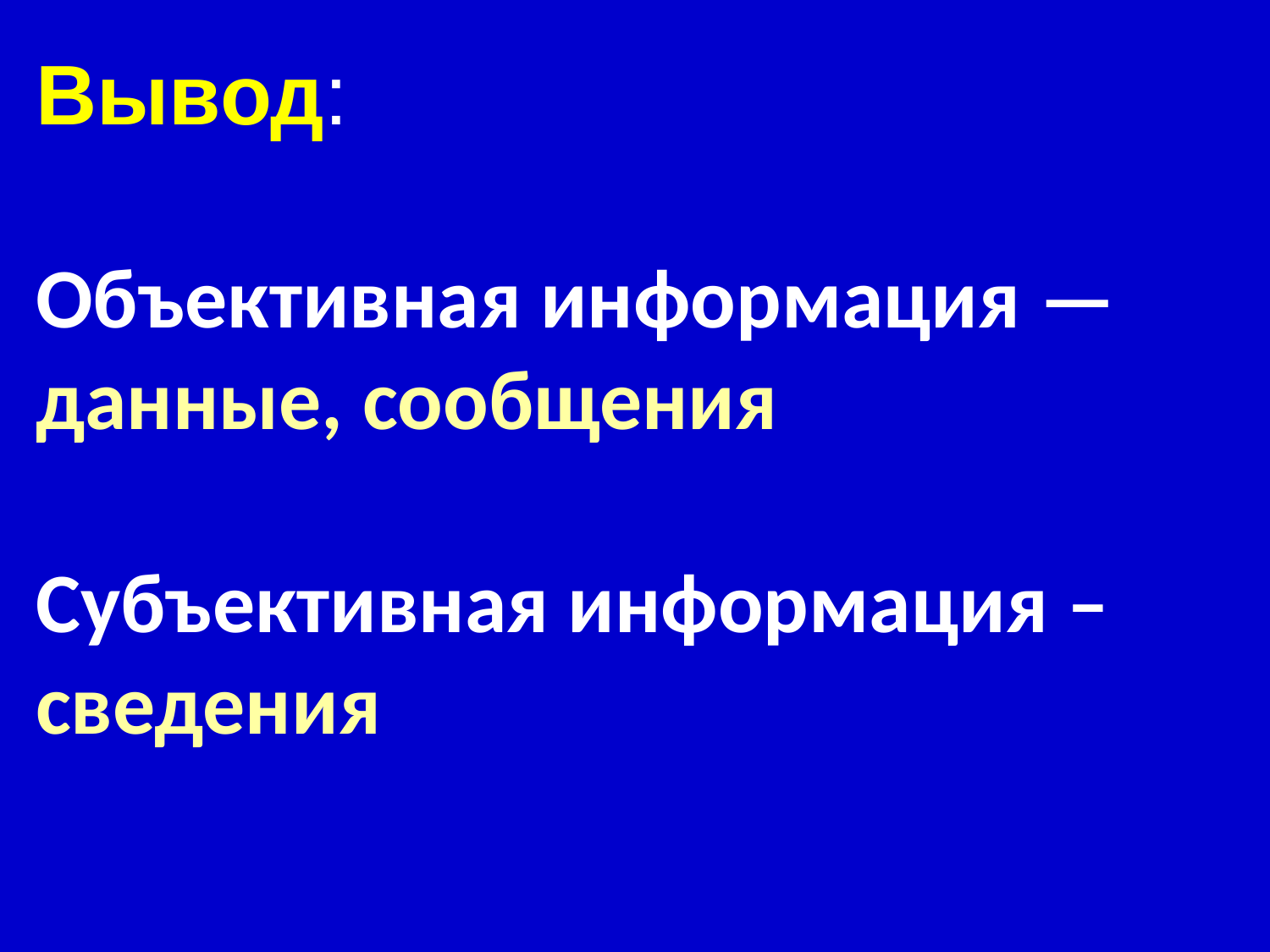

Вывод:

Объективная информация —
данные, сообщения

Субъективная информация –
сведения